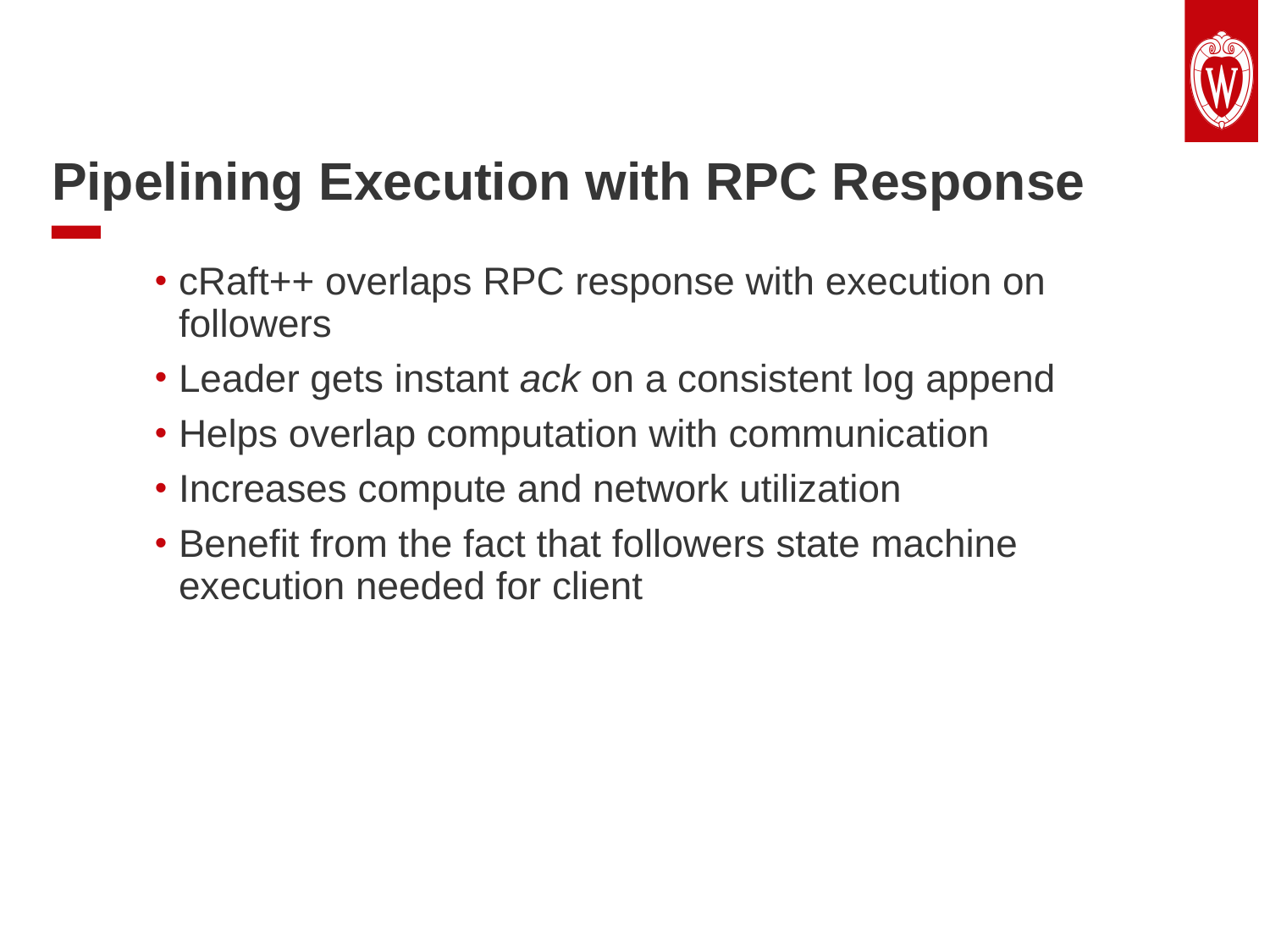

Text slide: 1 column
Pipelining Execution with RPC Response
cRaft++ overlaps RPC response with execution on followers
Leader gets instant ack on a consistent log append
Helps overlap computation with communication
Increases compute and network utilization
Benefit from the fact that followers state machine execution needed for client